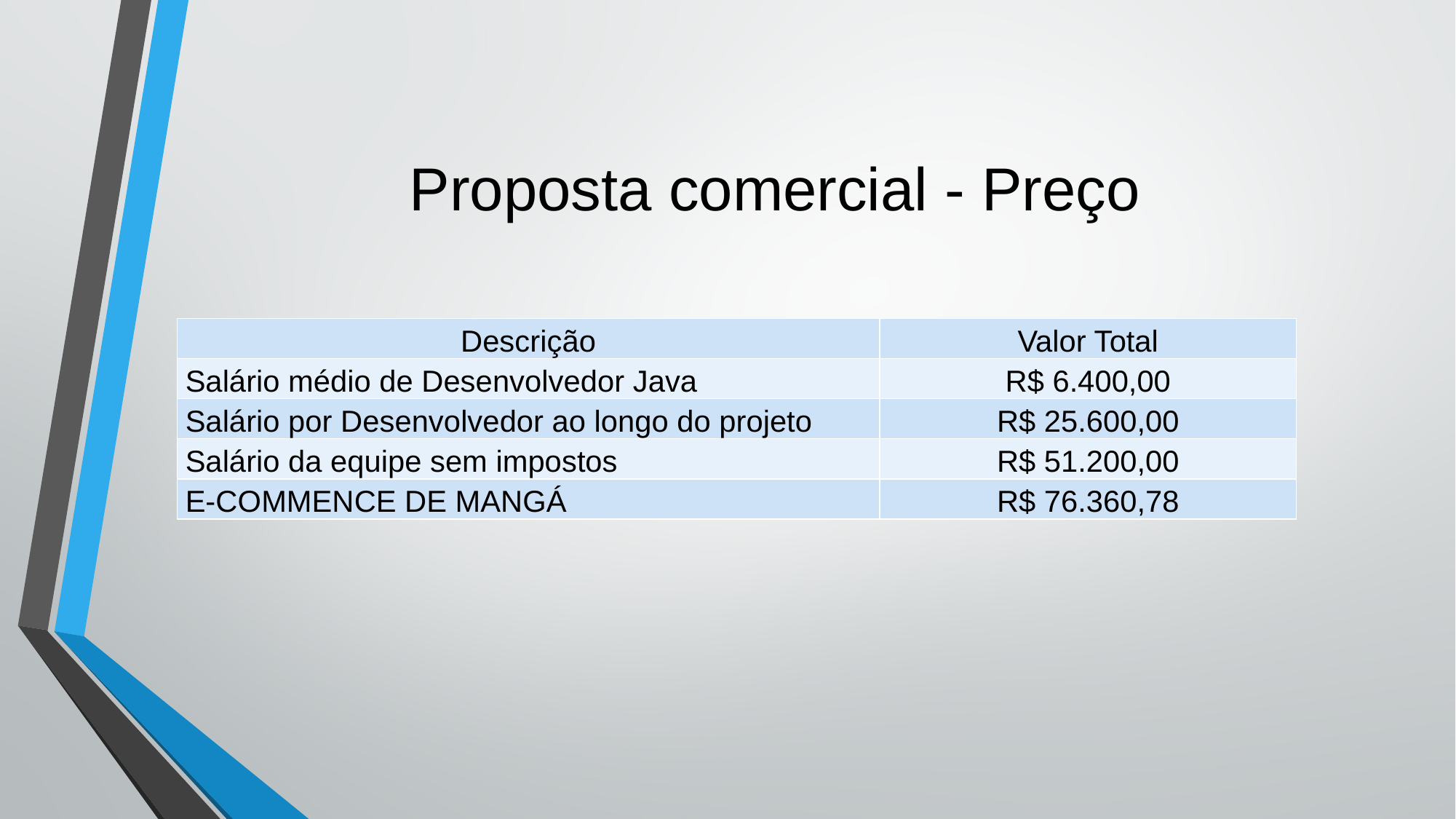

# Proposta comercial - Preço
| Descrição | Valor Total |
| --- | --- |
| Salário médio de Desenvolvedor Java | R$ 6.400,00 |
| Salário por Desenvolvedor ao longo do projeto | R$ 25.600,00 |
| Salário da equipe sem impostos | R$ 51.200,00 |
| E-COMMENCE DE MANGÁ | R$ 76.360,78 |